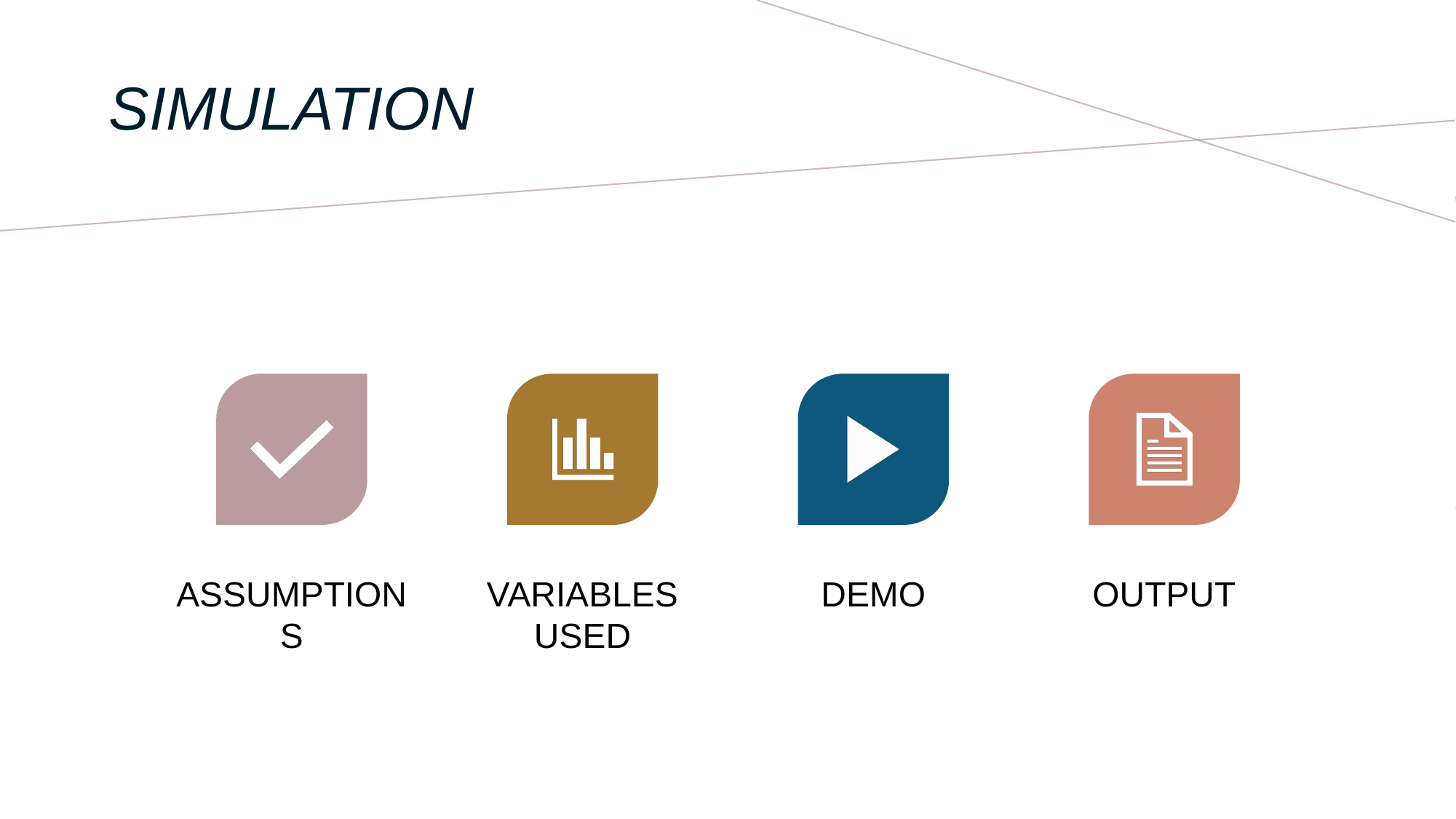

# Simulation
Assumptions
Variables used
Demo
output